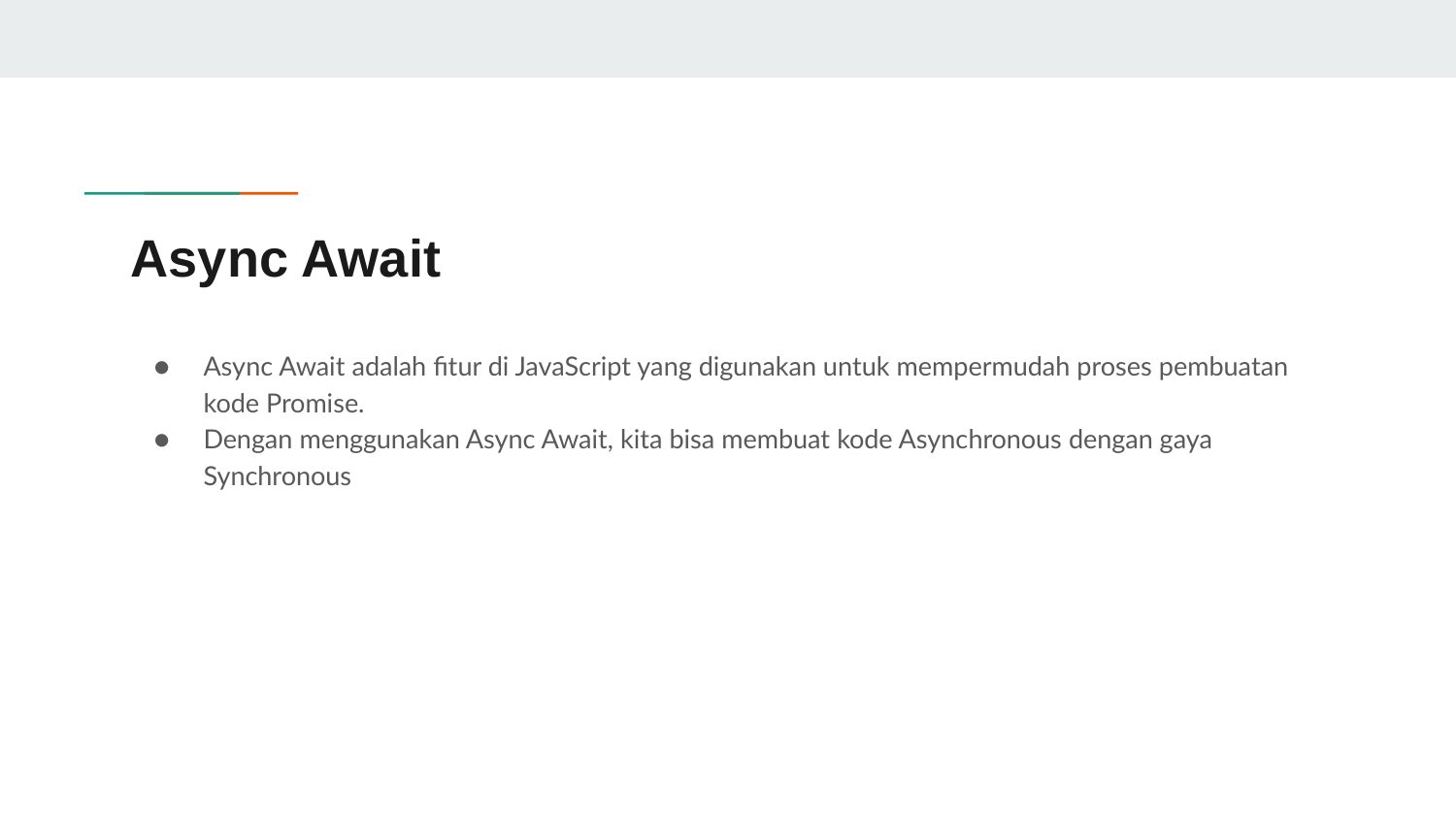

# Async Await
Async Await adalah fitur di JavaScript yang digunakan untuk mempermudah proses pembuatan kode Promise.
Dengan menggunakan Async Await, kita bisa membuat kode Asynchronous dengan gaya Synchronous